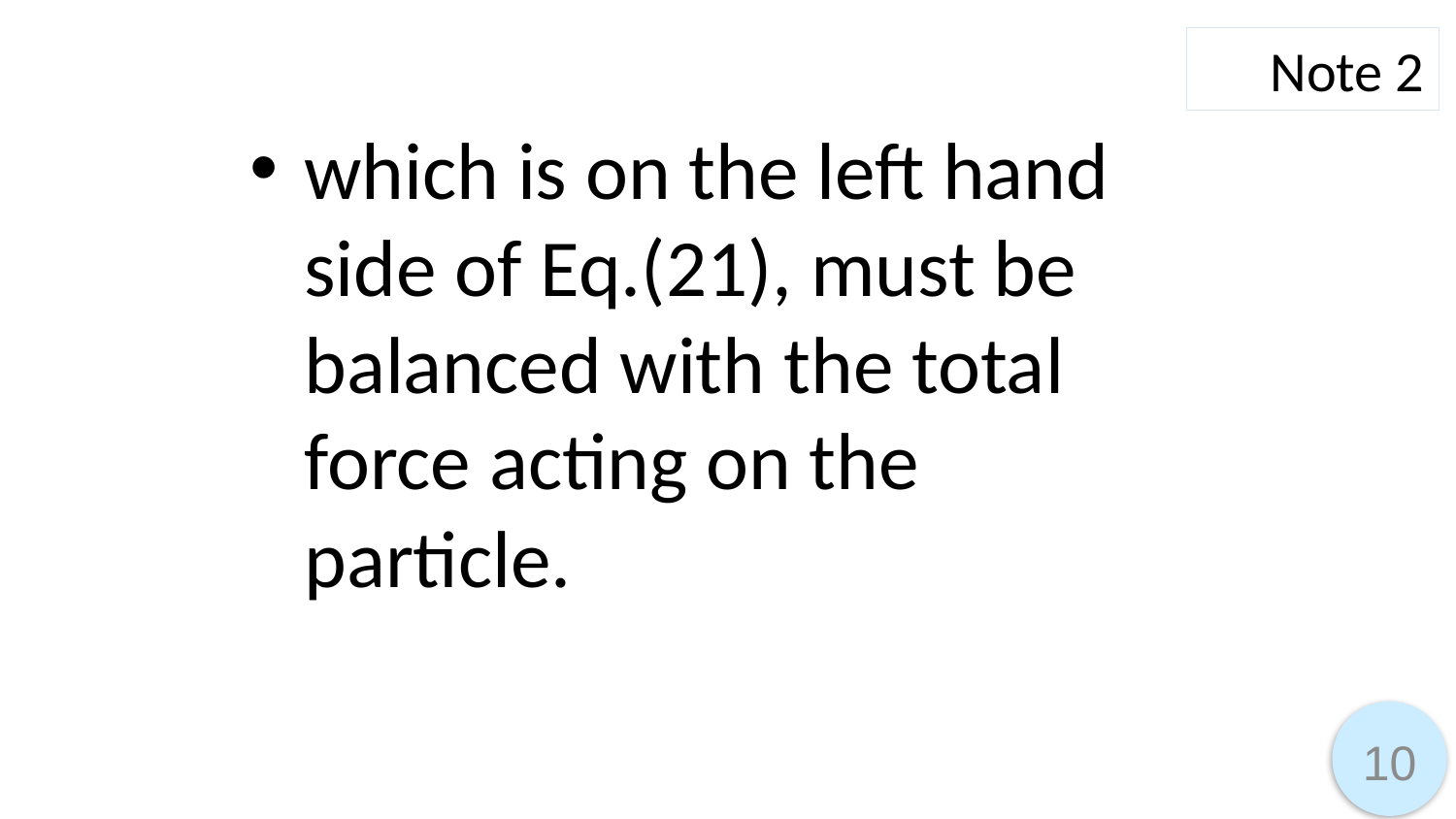

Note 2
which is on the left hand side of Eq.(21), must be balanced with the total force acting on the particle.
10